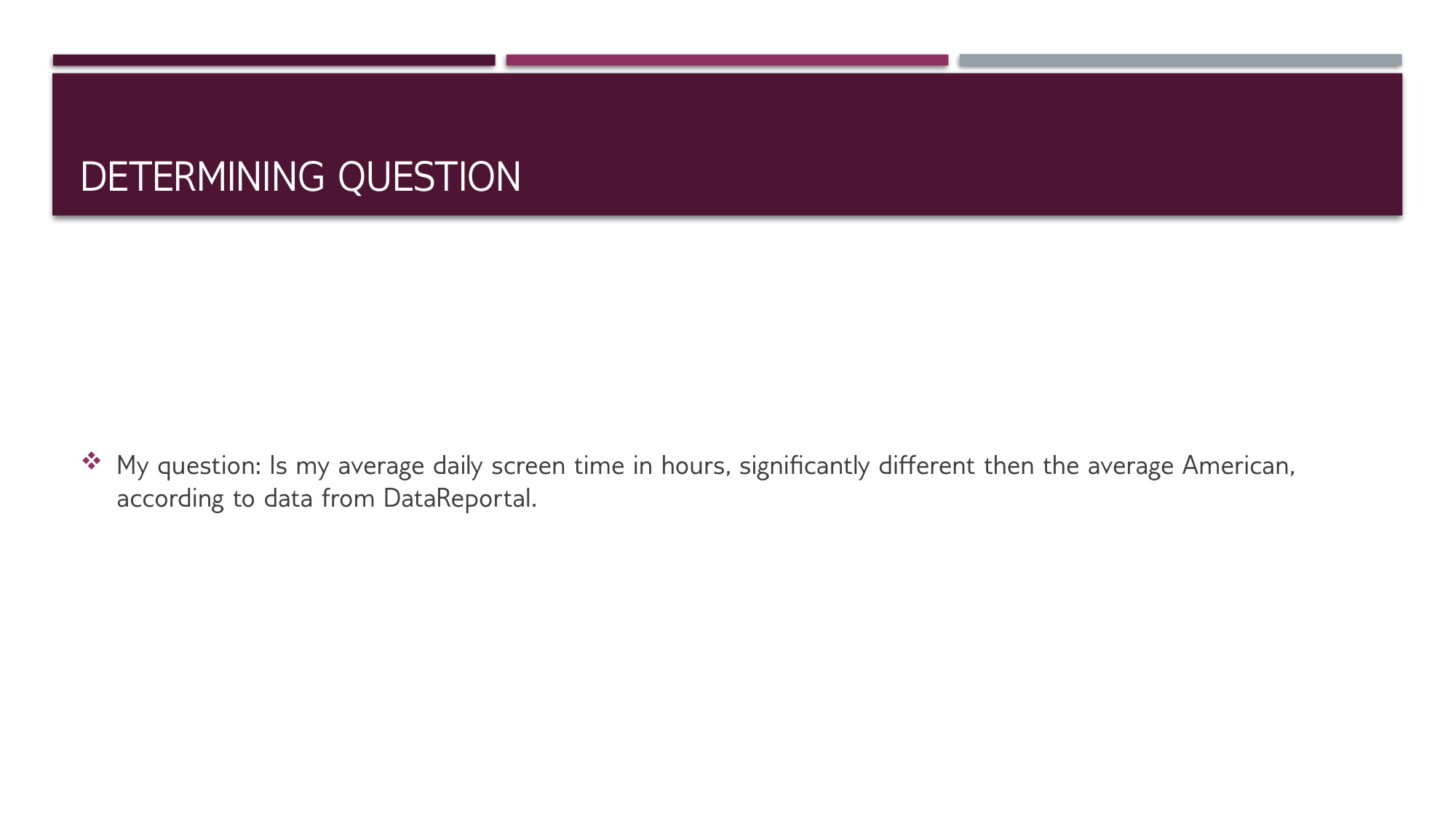

# Determining question
My question: Is my average daily screen time in hours, significantly different then the average American, according to data from DataReportal.